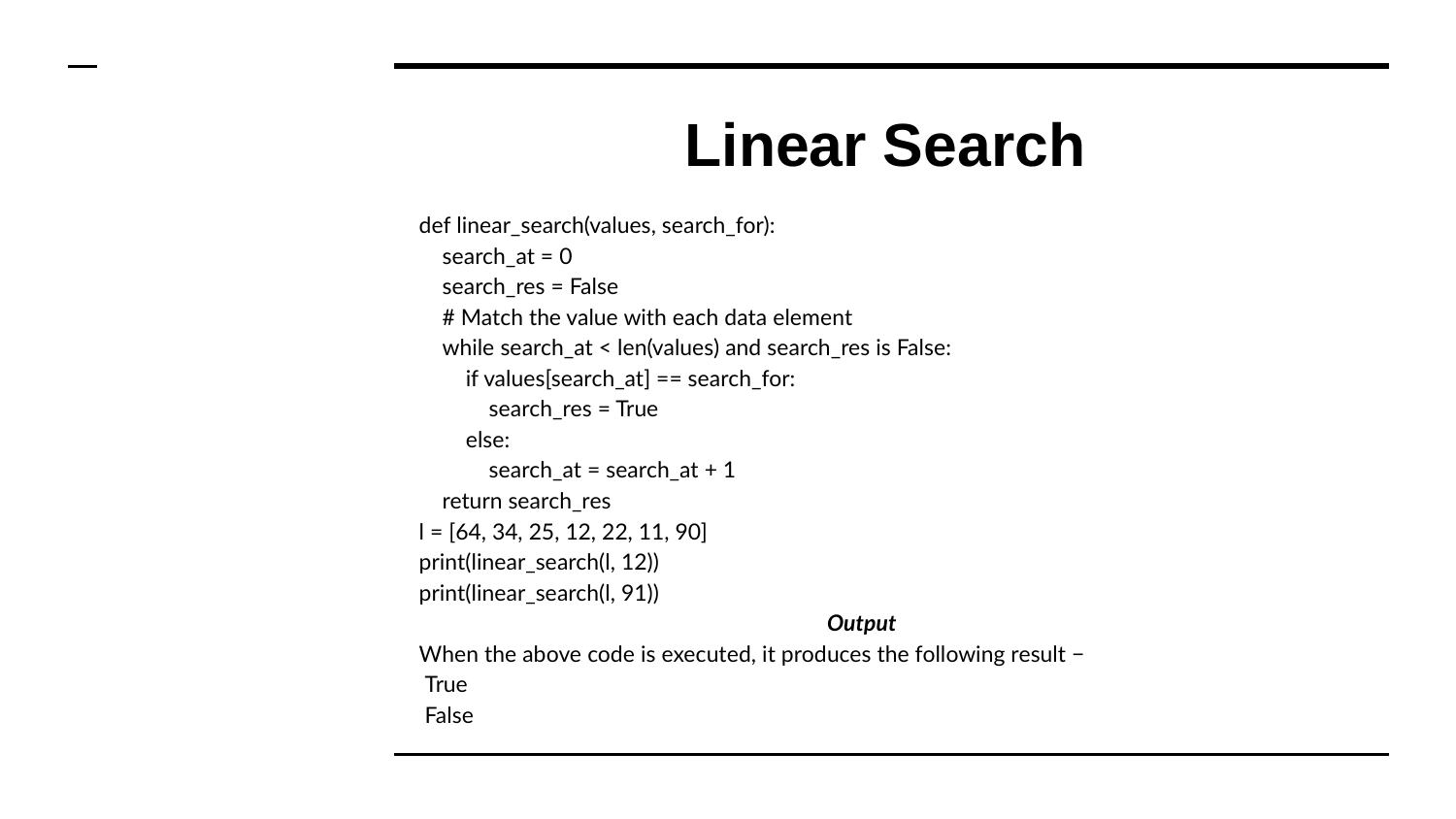

# Linear Search
def linear_search(values, search_for):
    search_at = 0
    search_res = False
    # Match the value with each data element
    while search_at < len(values) and search_res is False:
        if values[search_at] == search_for:
            search_res = True
        else:
            search_at = search_at + 1
    return search_res
l = [64, 34, 25, 12, 22, 11, 90]
print(linear_search(l, 12))
print(linear_search(l, 91))
Output
When the above code is executed, it produces the following result −
 True
 False